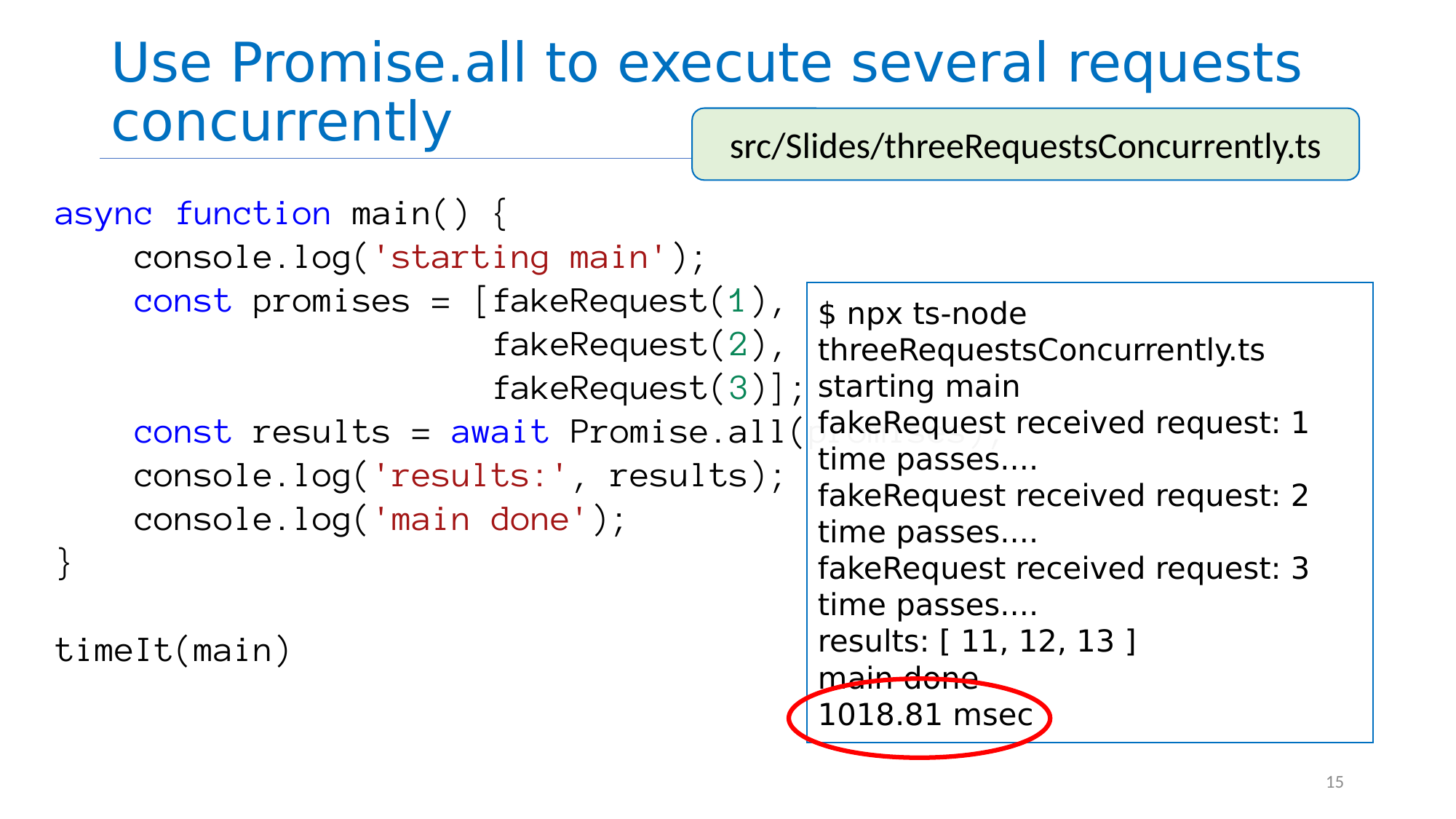

# Use Promise.all to execute several requests concurrently
src/Slides/threeRequestsConcurrently.ts
async function main() {
    console.log('starting main');
    const promises = [fakeRequest(1),
                      fakeRequest(2),
                      fakeRequest(3)];
    const results = await Promise.all(promises);
    console.log('results:', results);
    console.log('main done');
}
timeIt(main)
$ npx ts-node threeRequestsConcurrently.ts
starting main
fakeRequest received request: 1
time passes....
fakeRequest received request: 2
time passes....
fakeRequest received request: 3
time passes....
results: [ 11, 12, 13 ]
main done
1018.81 msec

15